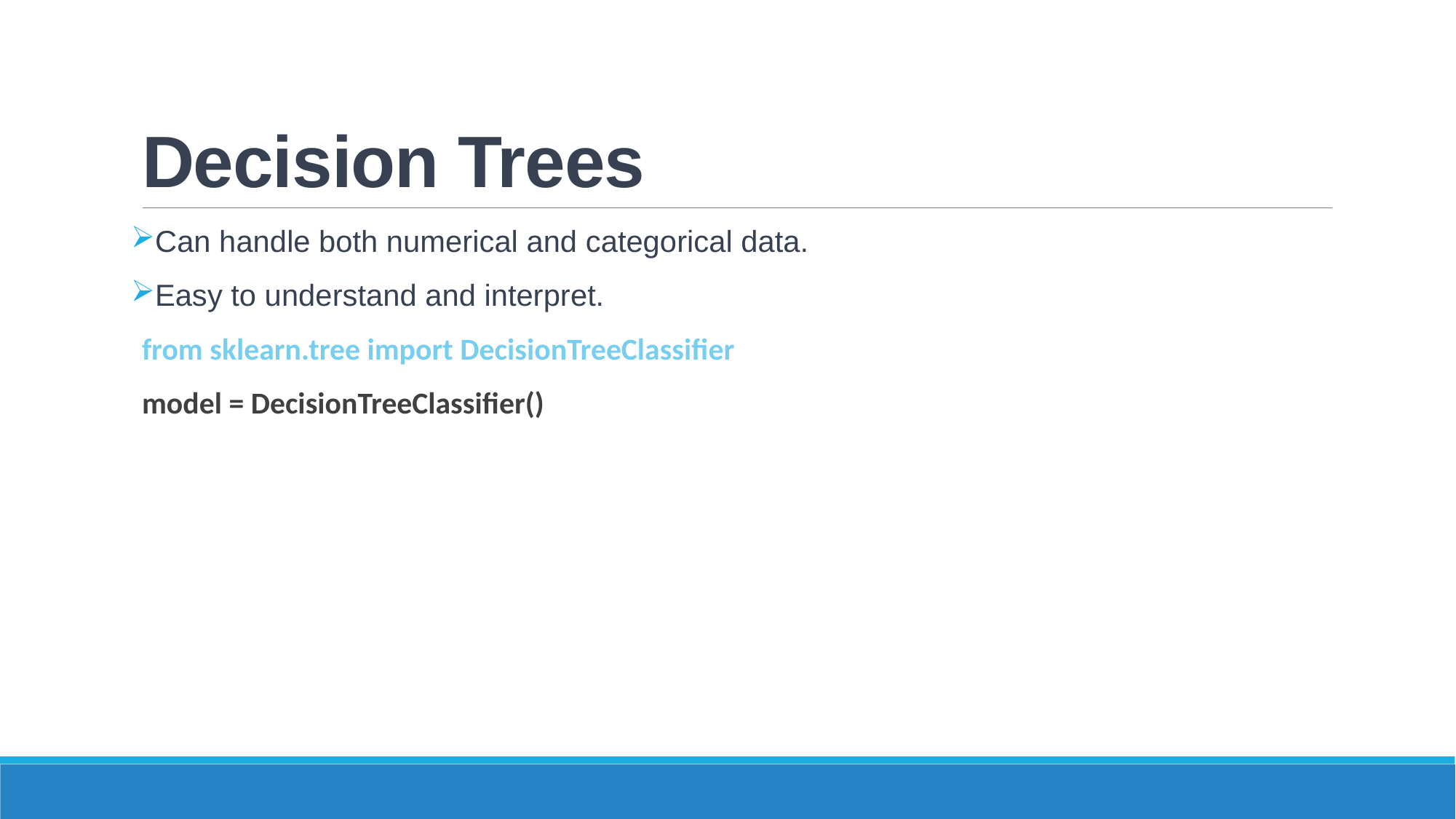

# Decision Trees
Can handle both numerical and categorical data.
Easy to understand and interpret.
from sklearn.tree import DecisionTreeClassifier
model = DecisionTreeClassifier()